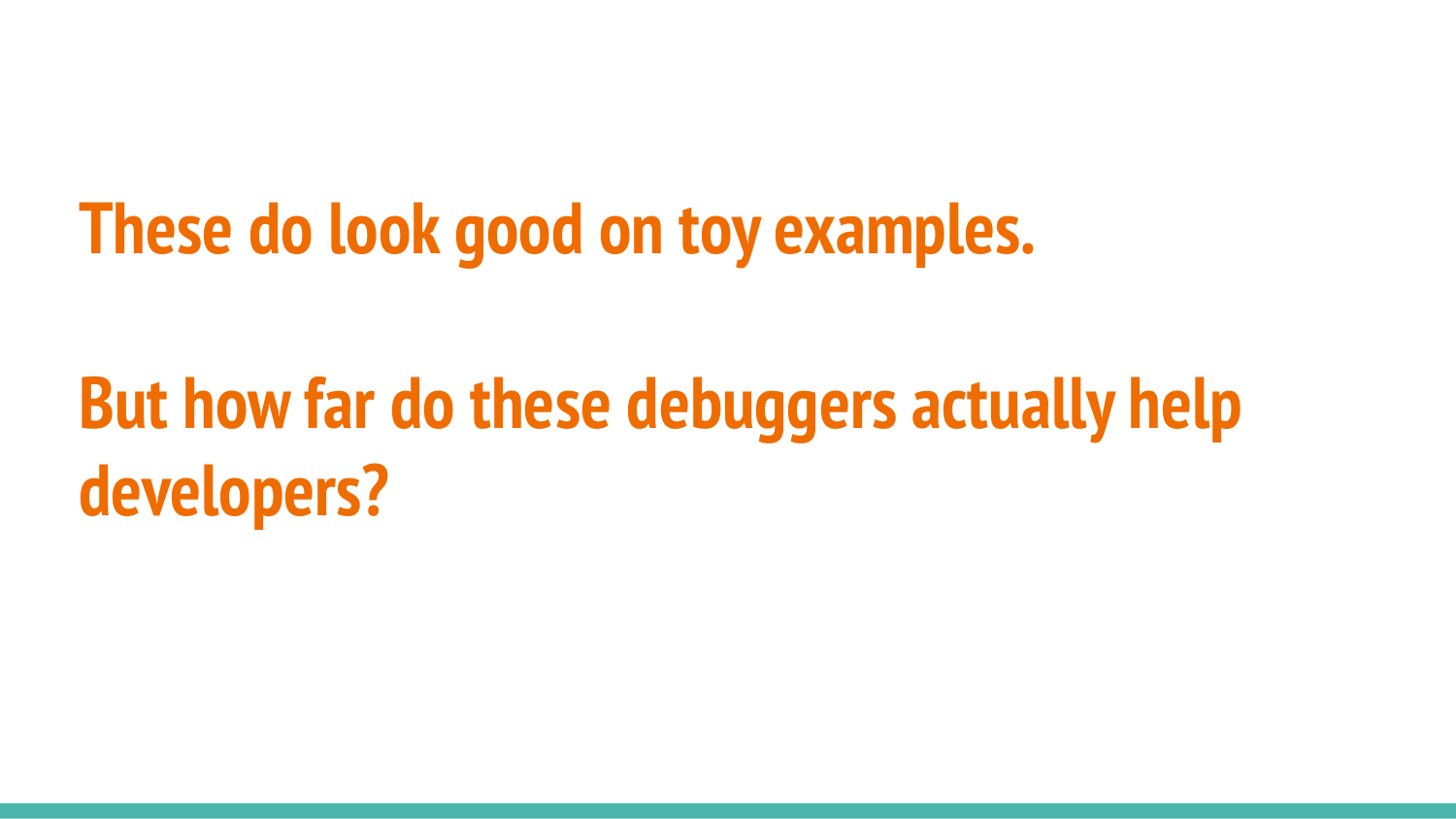

# These do look good on toy examples.

But how far do these debuggers actually help developers?